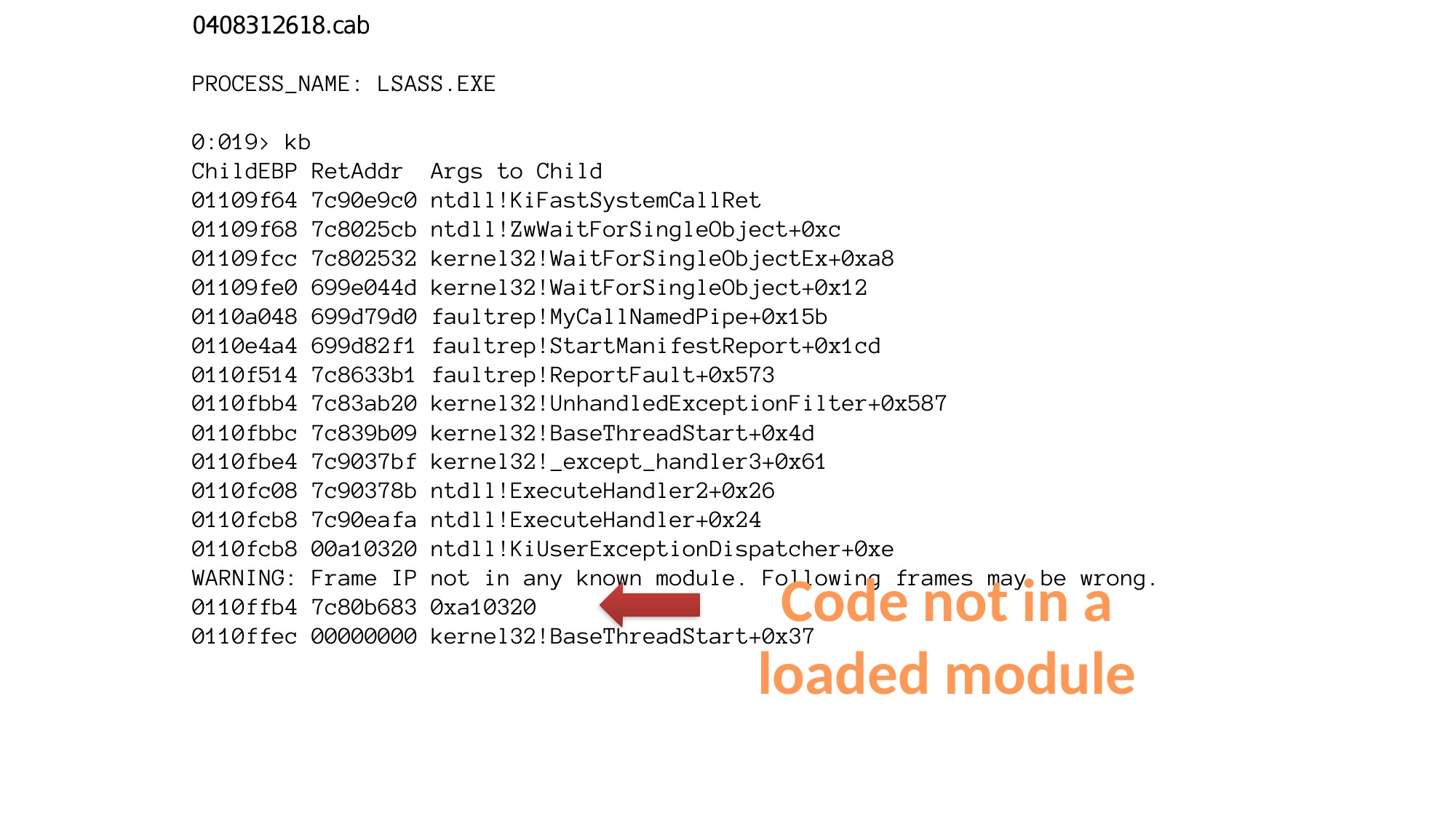

0408312618.cab

PROCESS_NAME: LSASS.EXE

0:019> kb
ChildEBP RetAddr  Args to Child
01109f64 7c90e9c0 ntdll!KiFastSystemCallRet
01109f68 7c8025cb ntdll!ZwWaitForSingleObject+0xc
01109fcc 7c802532 kernel32!WaitForSingleObjectEx+0xa8
01109fe0 699e044d kernel32!WaitForSingleObject+0x12
0110a048 699d79d0 faultrep!MyCallNamedPipe+0x15b
0110e4a4 699d82f1 faultrep!StartManifestReport+0x1cd
0110f514 7c8633b1 faultrep!ReportFault+0x573
0110fbb4 7c83ab20 kernel32!UnhandledExceptionFilter+0x587
0110fbbc 7c839b09 kernel32!BaseThreadStart+0x4d
0110fbe4 7c9037bf kernel32!_except_handler3+0x61
0110fc08 7c90378b ntdll!ExecuteHandler2+0x26
0110fcb8 7c90eafa ntdll!ExecuteHandler+0x24
0110fcb8 00a10320 ntdll!KiUserExceptionDispatcher+0xe
WARNING: Frame IP not in any known module. Following frames may be wrong.
0110ffb4 7c80b683 0xa10320
0110ffec 00000000 kernel32!BaseThreadStart+0x37
Code not in a loaded module